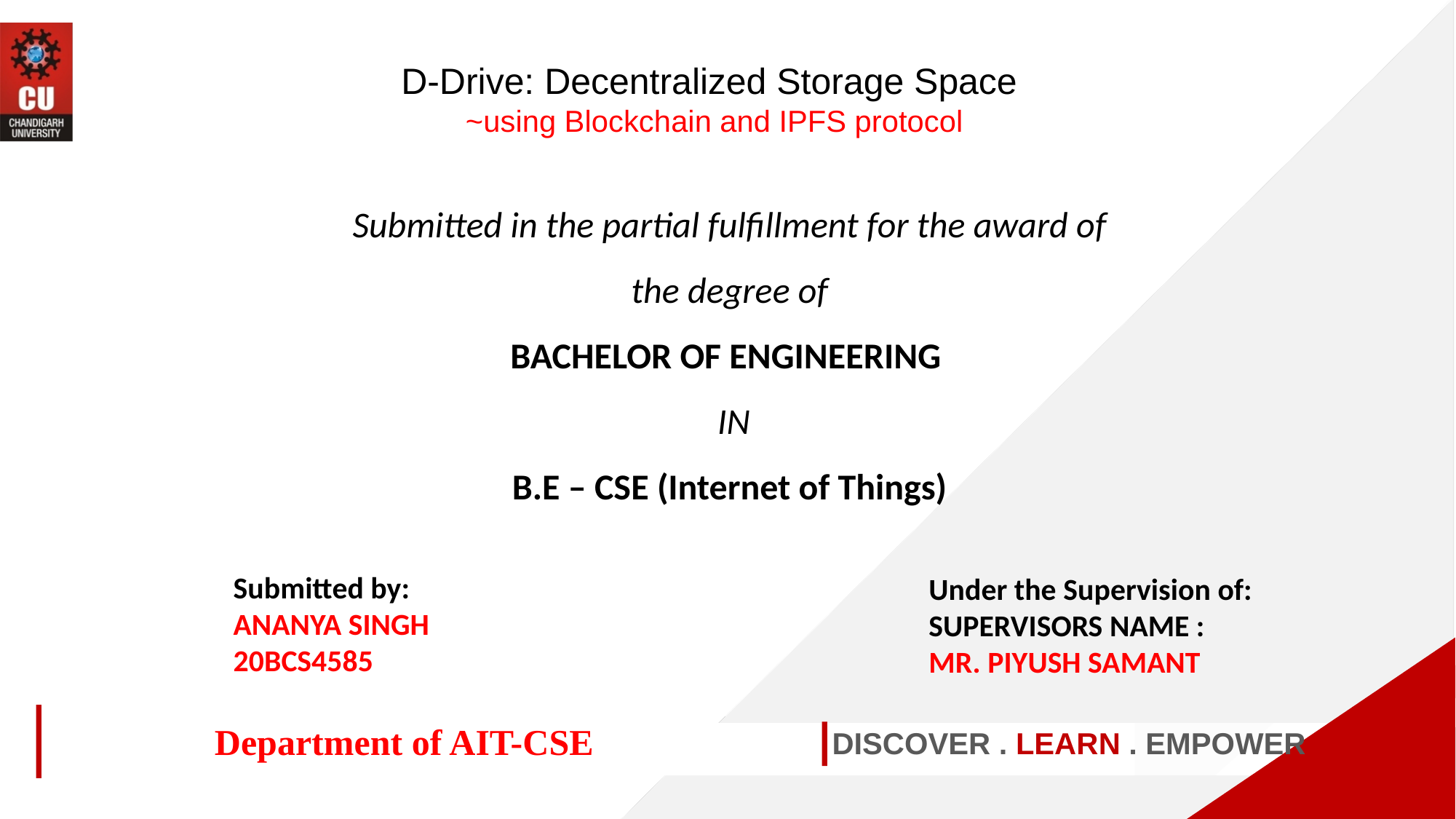

D-Drive: Decentralized Storage Space
~using Blockchain and IPFS protocol
Submitted in the partial fulfillment for the award of the degree of
BACHELOR OF ENGINEERING
 IN
B.E – CSE (Internet of Things)
Submitted by:
ANANYA SINGH
20BCS4585

Under the Supervision of:
SUPERVISORS NAME :
MR. PIYUSH SAMANT

Department of AIT-CSE
DISCOVER . LEARN . EMPOWER

1